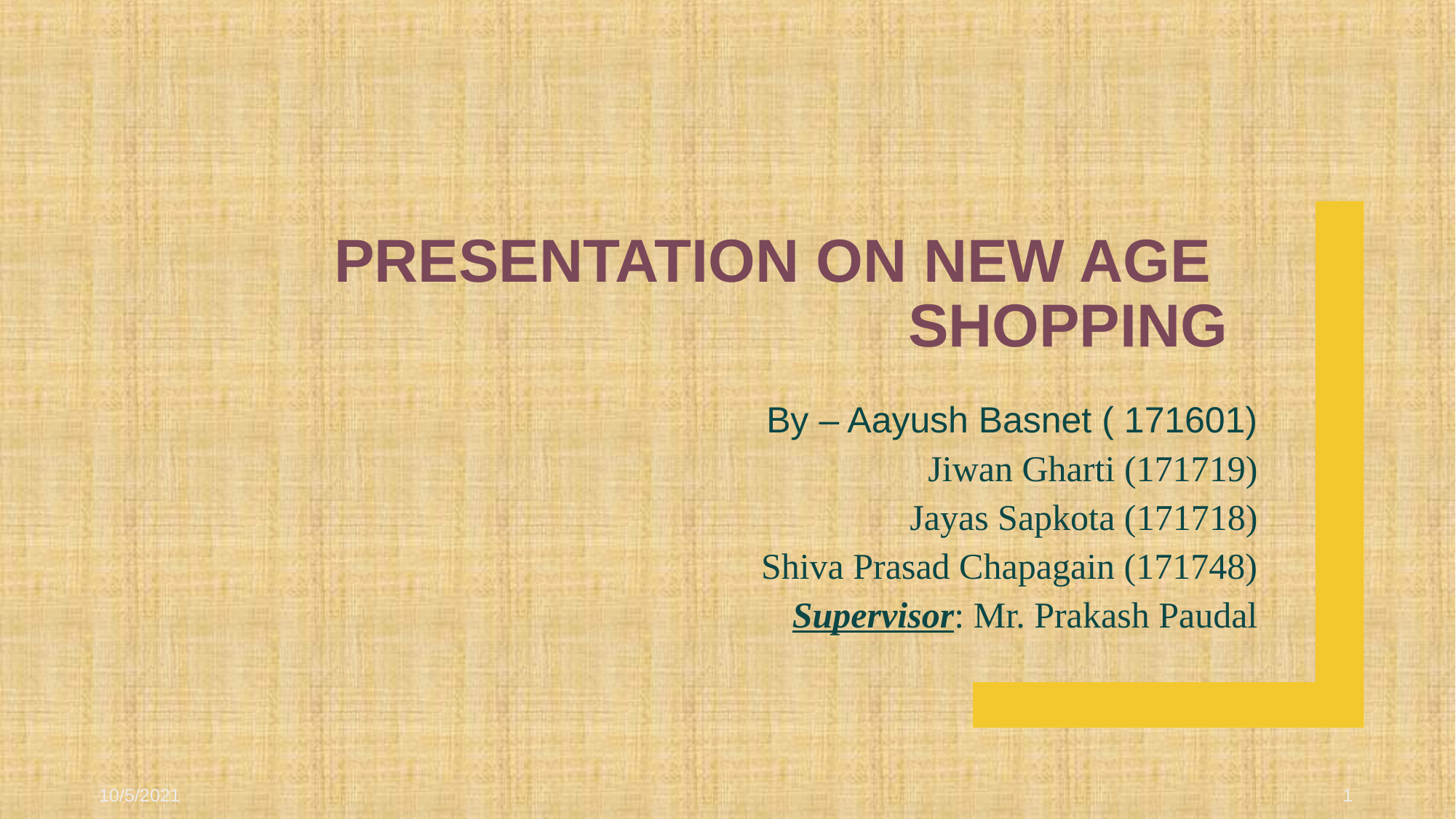

# Presentation on New age shopping
By – Aayush Basnet ( 171601)
Jiwan Gharti (171719)
Jayas Sapkota (171718)
Shiva Prasad Chapagain (171748)
Supervisor: Mr. Prakash Paudal

10/5/2021
1